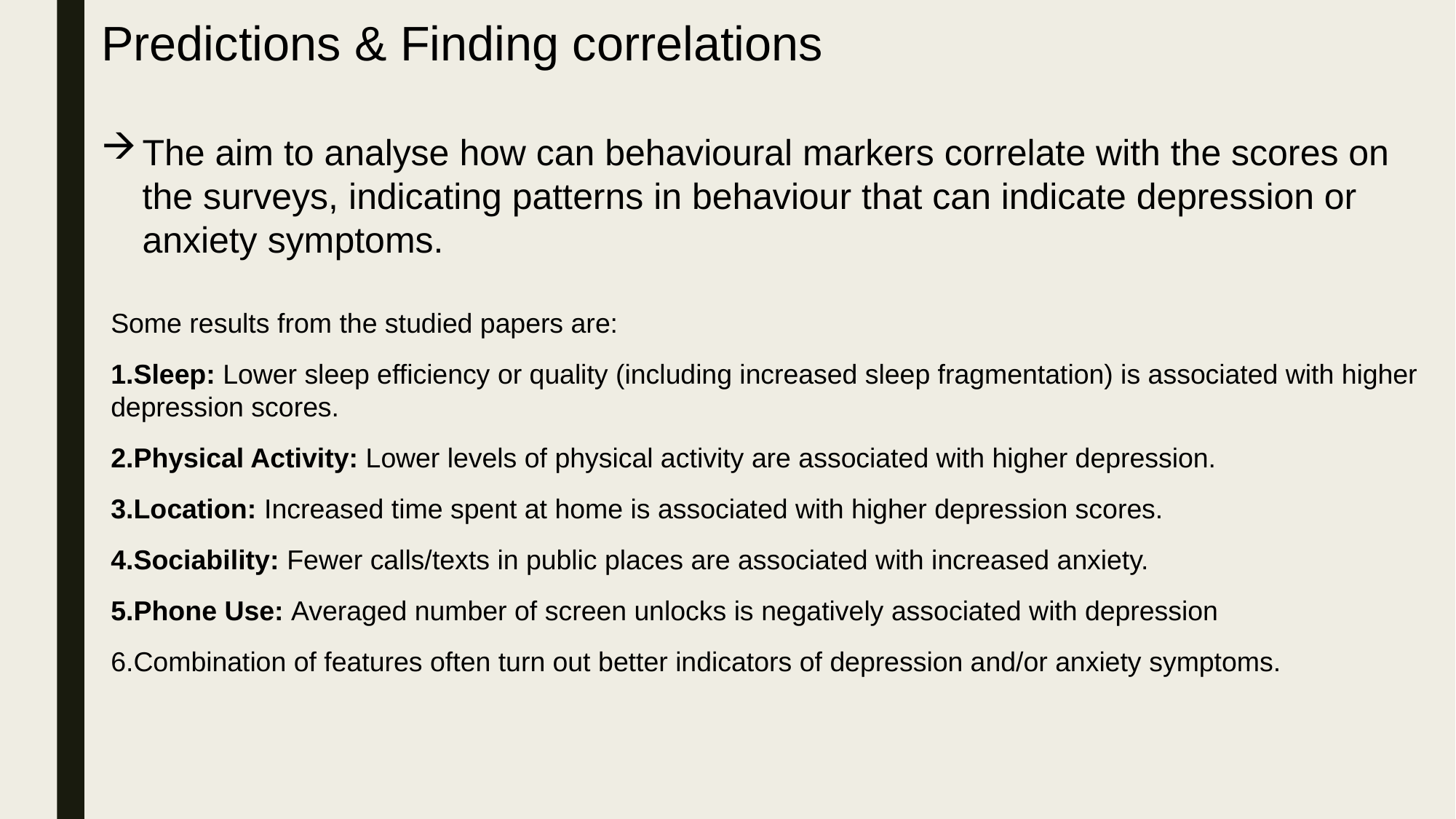

Predictions & Finding correlations

The aim to analyse how can behavioural markers correlate with the scores on the surveys, indicating patterns in behaviour that can indicate depression or anxiety symptoms.
Some results from the studied papers are:
Sleep: Lower sleep efficiency or quality (including increased sleep fragmentation) is associated with higher depression scores.
Physical Activity: Lower levels of physical activity are associated with higher depression.
Location: Increased time spent at home is associated with higher depression scores.
Sociability: Fewer calls/texts in public places are associated with increased anxiety.
Phone Use: Averaged number of screen unlocks is negatively associated with depression
Combination of features often turn out better indicators of depression and/or anxiety symptoms.